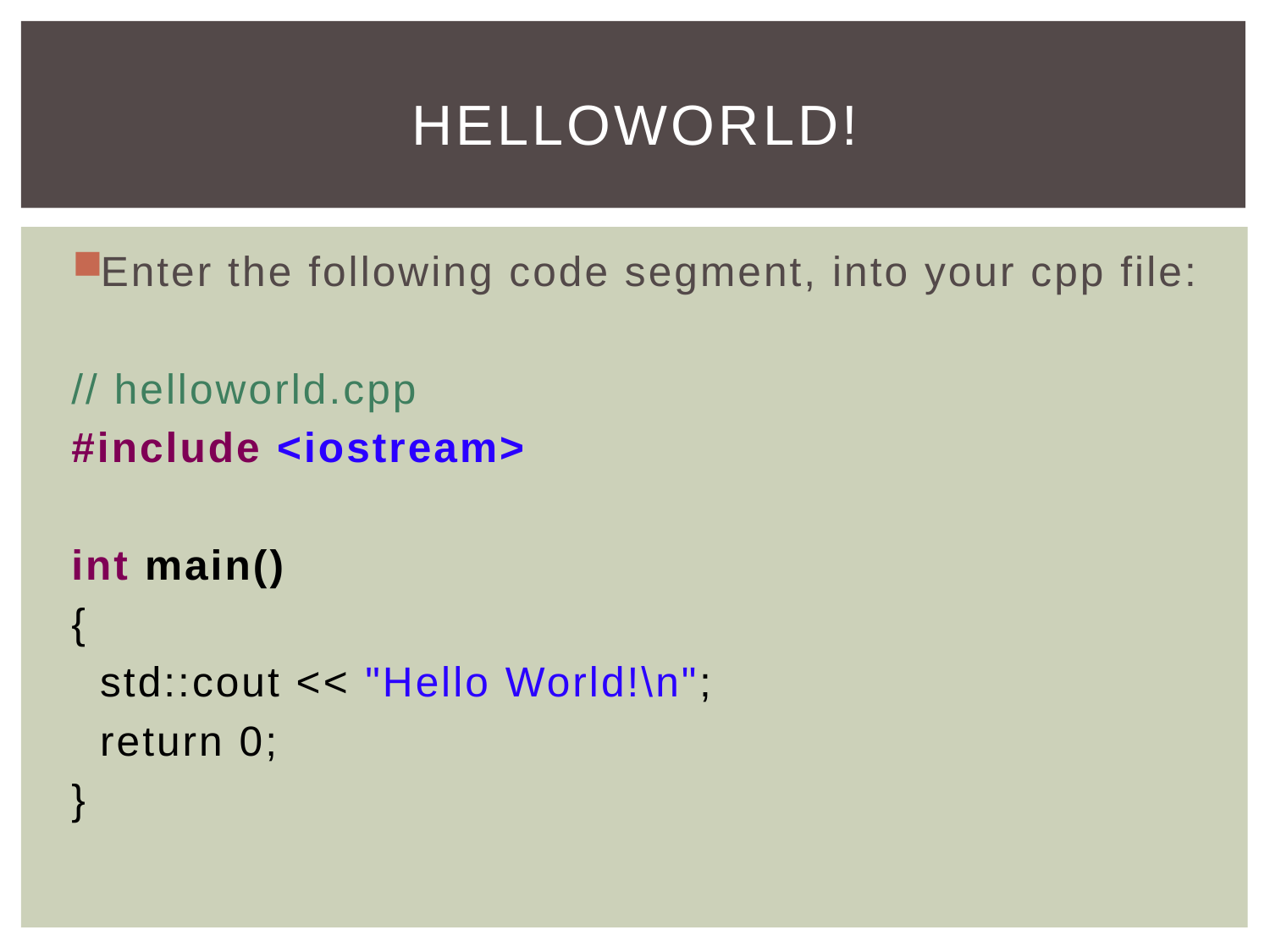

# Helloworld!
Enter the following code segment, into your cpp file:

// helloworld.cpp
#include <iostream>

int main()
{
  std::cout << "Hello World!\n";
  return 0;
}